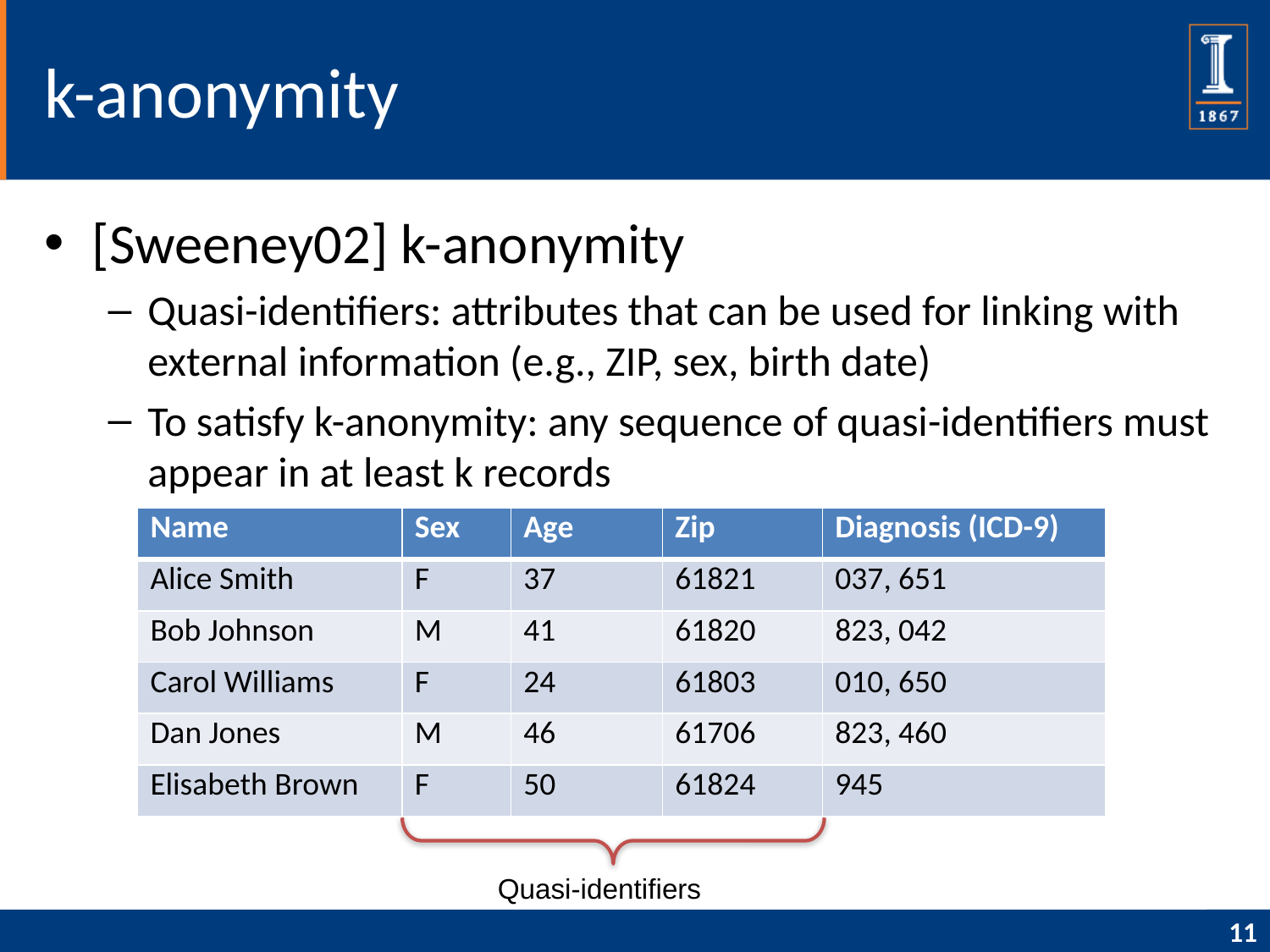

# k-anonymity
[Sweeney02] k-anonymity
Quasi-identifiers: attributes that can be used for linking with external information (e.g., ZIP, sex, birth date)
To satisfy k-anonymity: any sequence of quasi-identifiers must appear in at least k records
| Name | Sex | Age | Zip | Diagnosis (ICD-9) |
| --- | --- | --- | --- | --- |
| Alice Smith | F | 37 | 61821 | 037, 651 |
| Bob Johnson | M | 41 | 61820 | 823, 042 |
| Carol Williams | F | 24 | 61803 | 010, 650 |
| Dan Jones | M | 46 | 61706 | 823, 460 |
| Elisabeth Brown | F | 50 | 61824 | 945 |

Quasi-identifiers
11